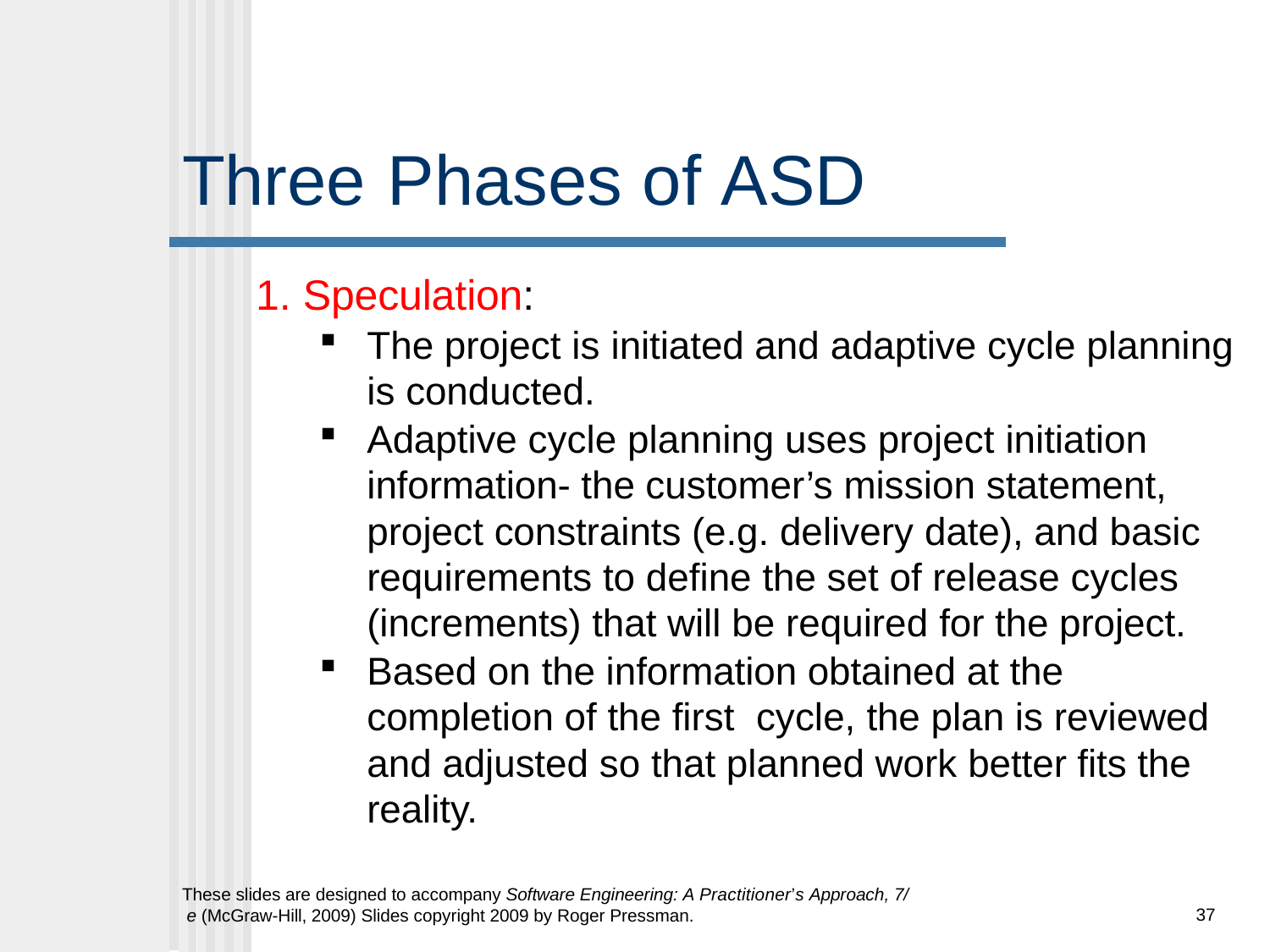

# Three	Phases of ASD
1. Speculation:
The project is initiated and adaptive cycle planning is conducted.
Adaptive cycle planning uses project initiation information- the customer’s mission statement, project constraints (e.g. delivery date), and basic requirements to define the set of release cycles  (increments) that will be required for the project.
Based on the information obtained at the completion of the first  cycle, the plan is reviewed and adjusted so that planned work better fits the reality.
These slides are designed to accompany Software Engineering: A Practitioner’s Approach, 7/  e (McGraw-Hill, 2009) Slides copyright 2009 by Roger Pressman.
37